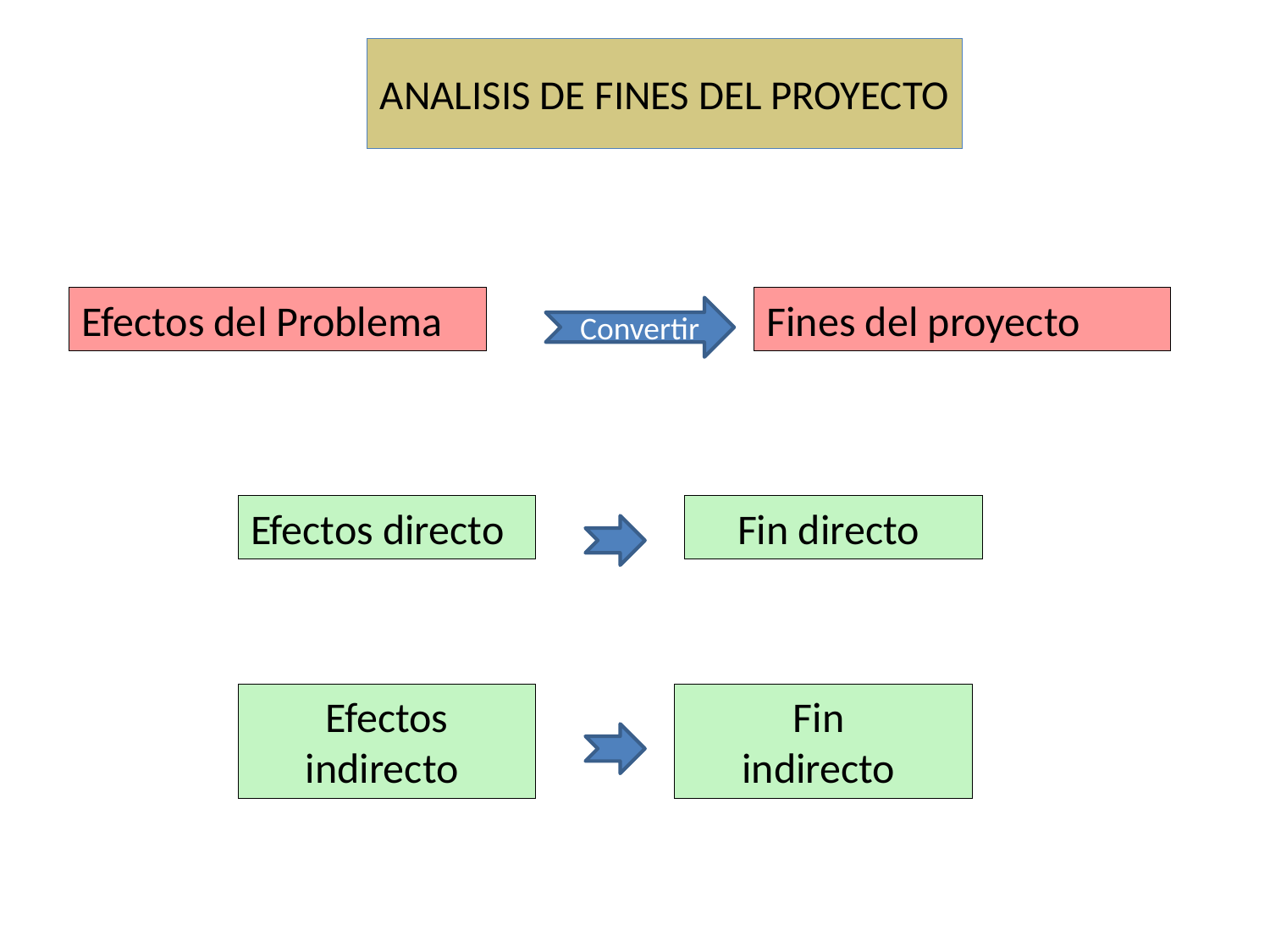

# ANALISIS DE FINES DEL PROYECTO
Efectos del Problema
Fines del proyecto
Convertir
Efectos directo
Fin directo

Efectos indirecto
Fin
indirecto